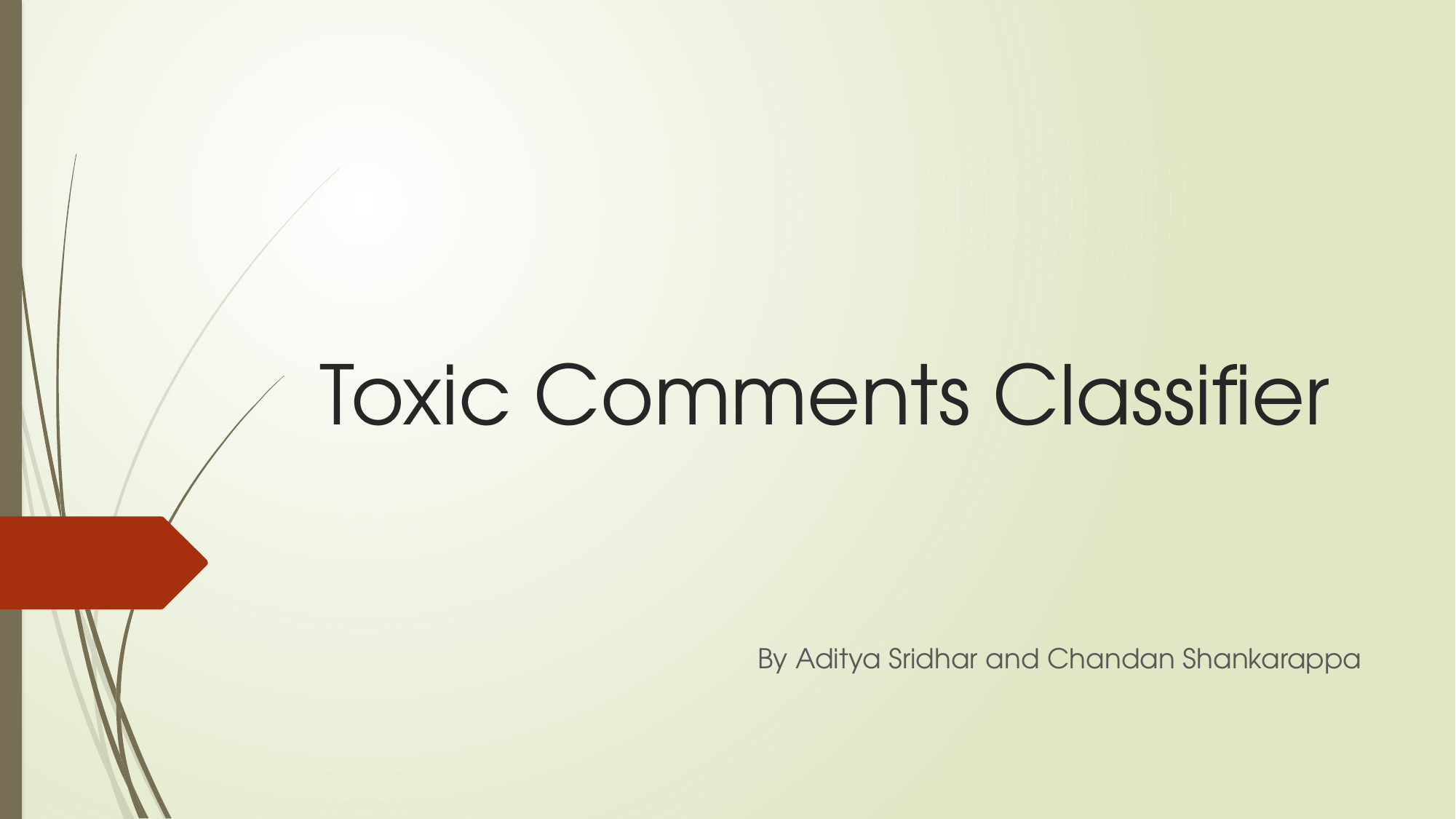

# Toxic Comments Classifier
By Aditya Sridhar and Chandan Shankarappa